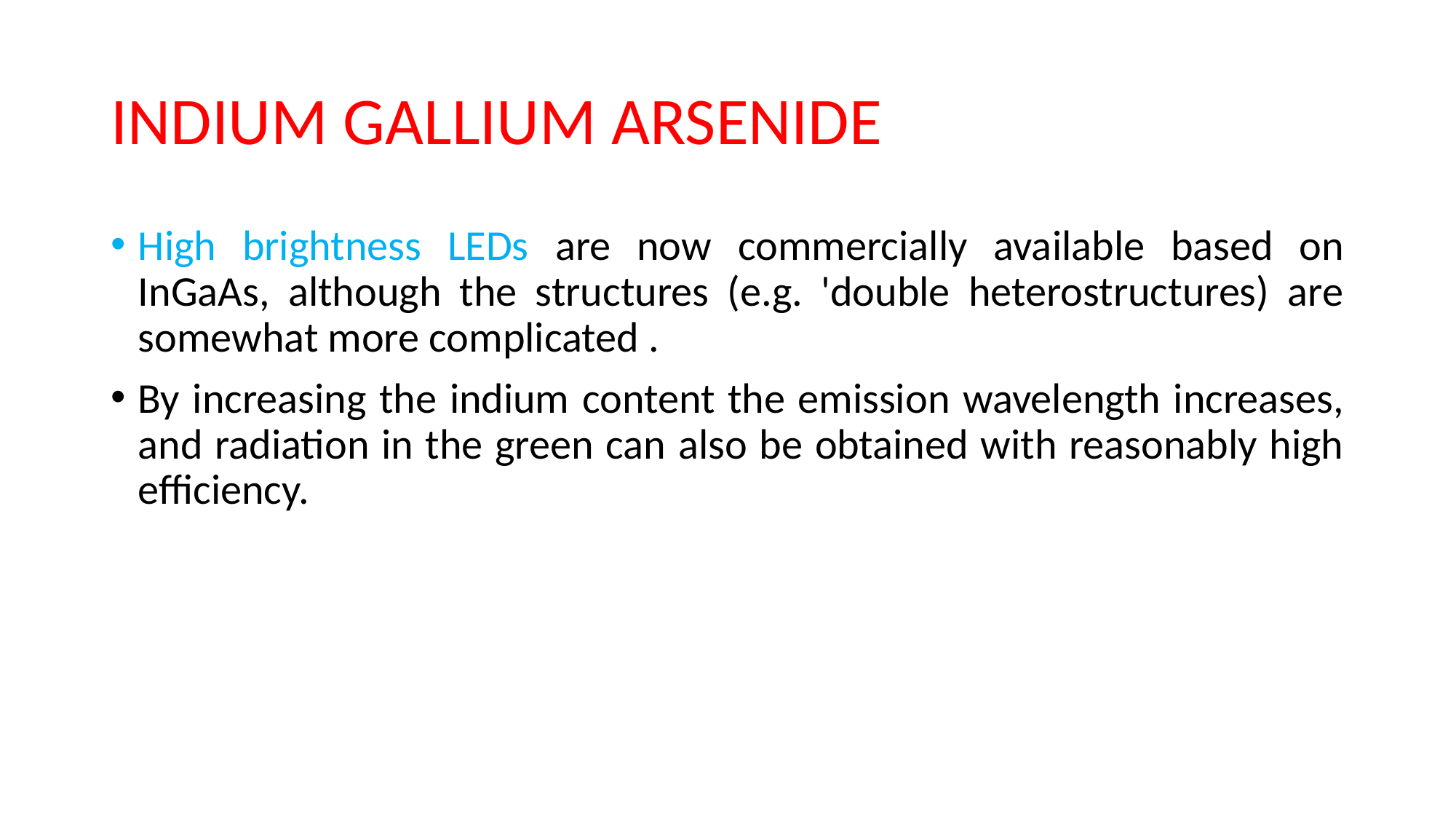

# INDIUM GALLIUM ARSENIDE
High brightness LEDs are now commercially available based on InGaAs, although the structures (e.g. 'double heterostructures) are somewhat more complicated .
By increasing the indium content the emission wavelength increases, and radiation in the green can also be obtained with reasonably high efficiency.